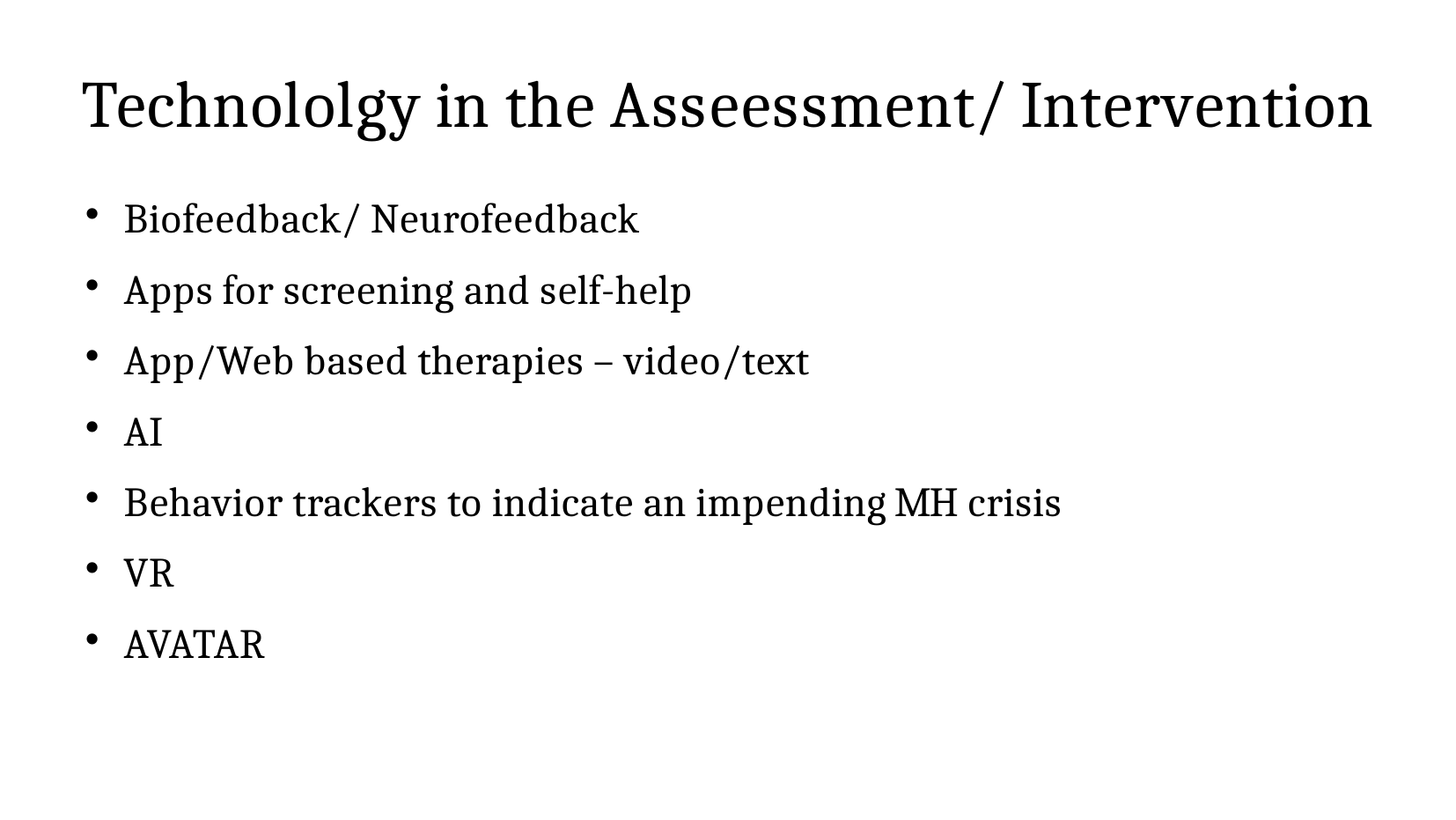

Technololgy in the Asseessment/ Intervention
Biofeedback/ Neurofeedback
Apps for screening and self-help
App/Web based therapies – video/text
AI
Behavior trackers to indicate an impending MH crisis
VR
AVATAR